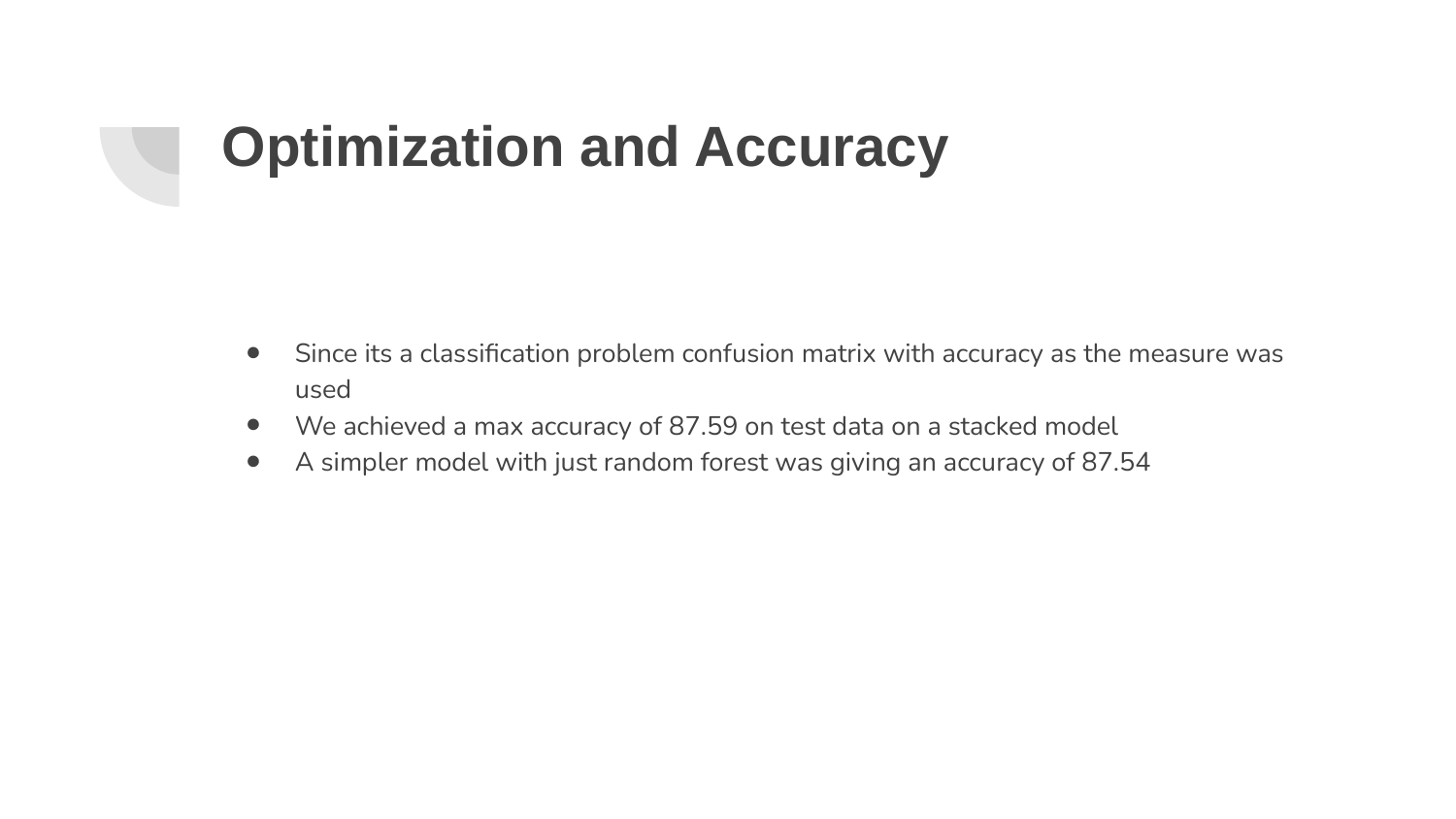

# Optimization and Accuracy
Since its a classification problem confusion matrix with accuracy as the measure was used
We achieved a max accuracy of 87.59 on test data on a stacked model
A simpler model with just random forest was giving an accuracy of 87.54